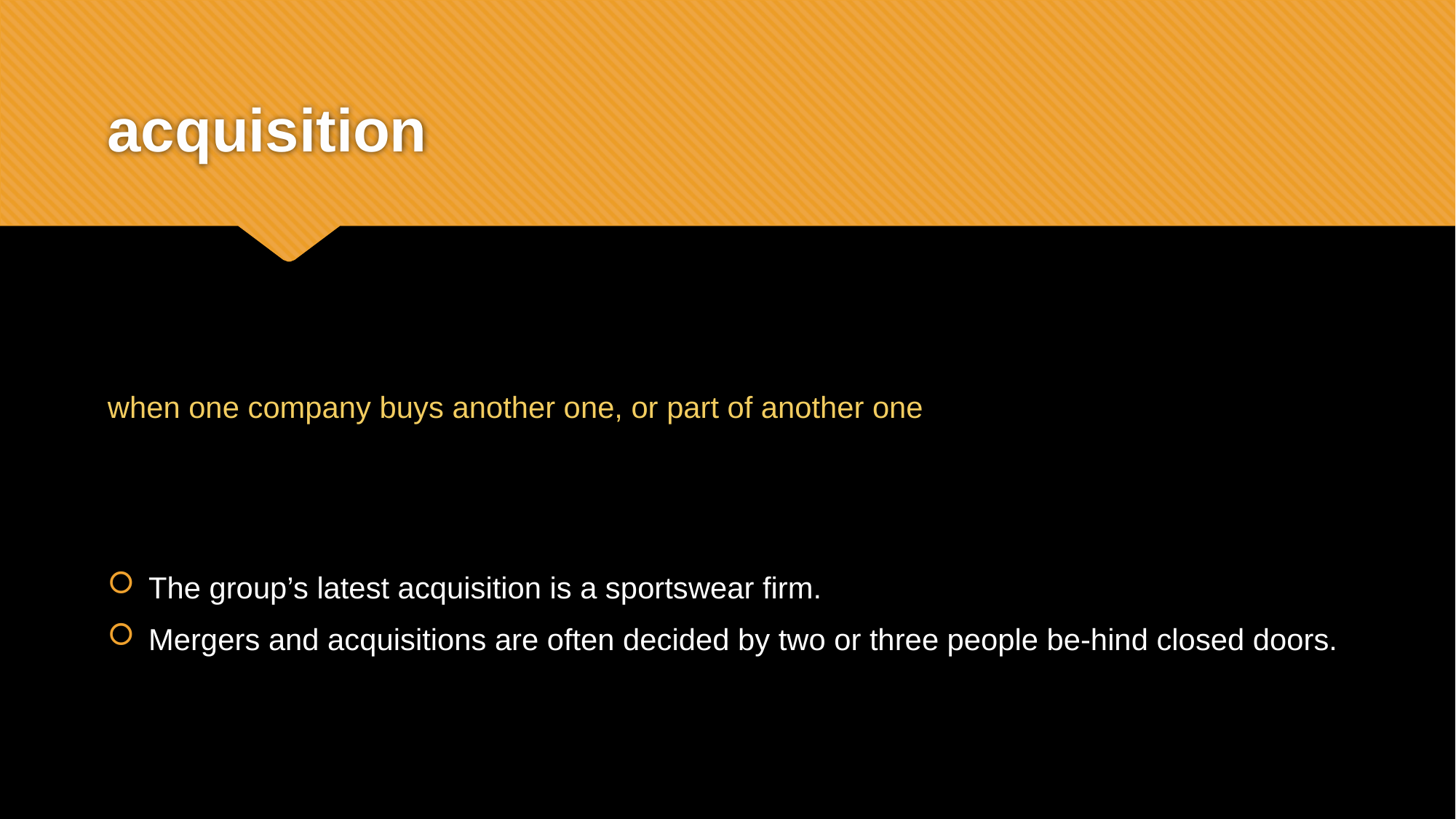

# acquisition
when one company buys another one, or part of another one
The group’s latest acquisition is a sportswear firm.
Mergers and acquisitions are often decided by two or three people be-hind closed doors.